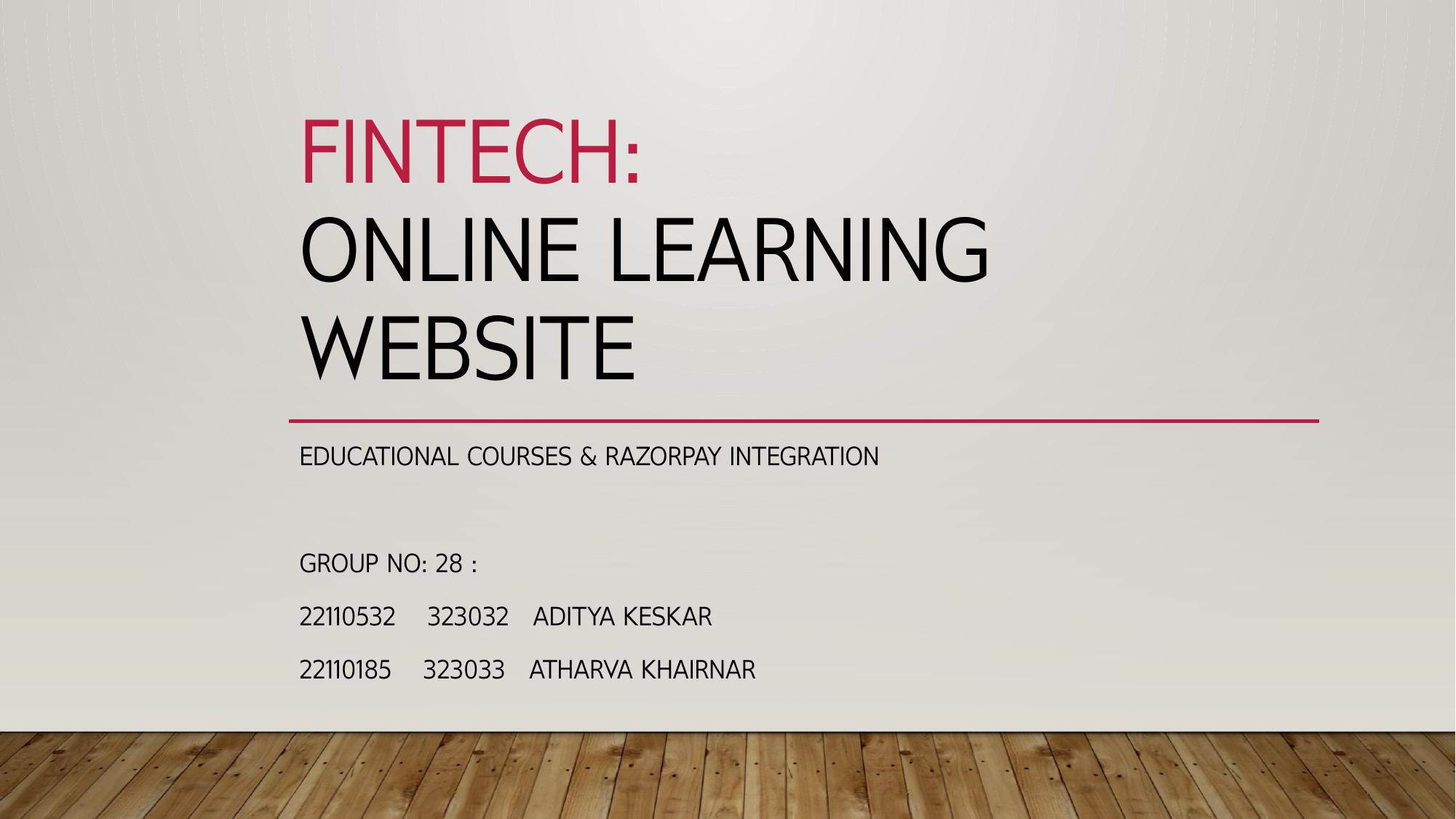

# FINTECH: Online Learning Website
Educational Courses & Razorpay Integration

GrOUP No: 28 :
22110532    323032   Aditya Keskar
22110185    323033   Atharva Khairnar